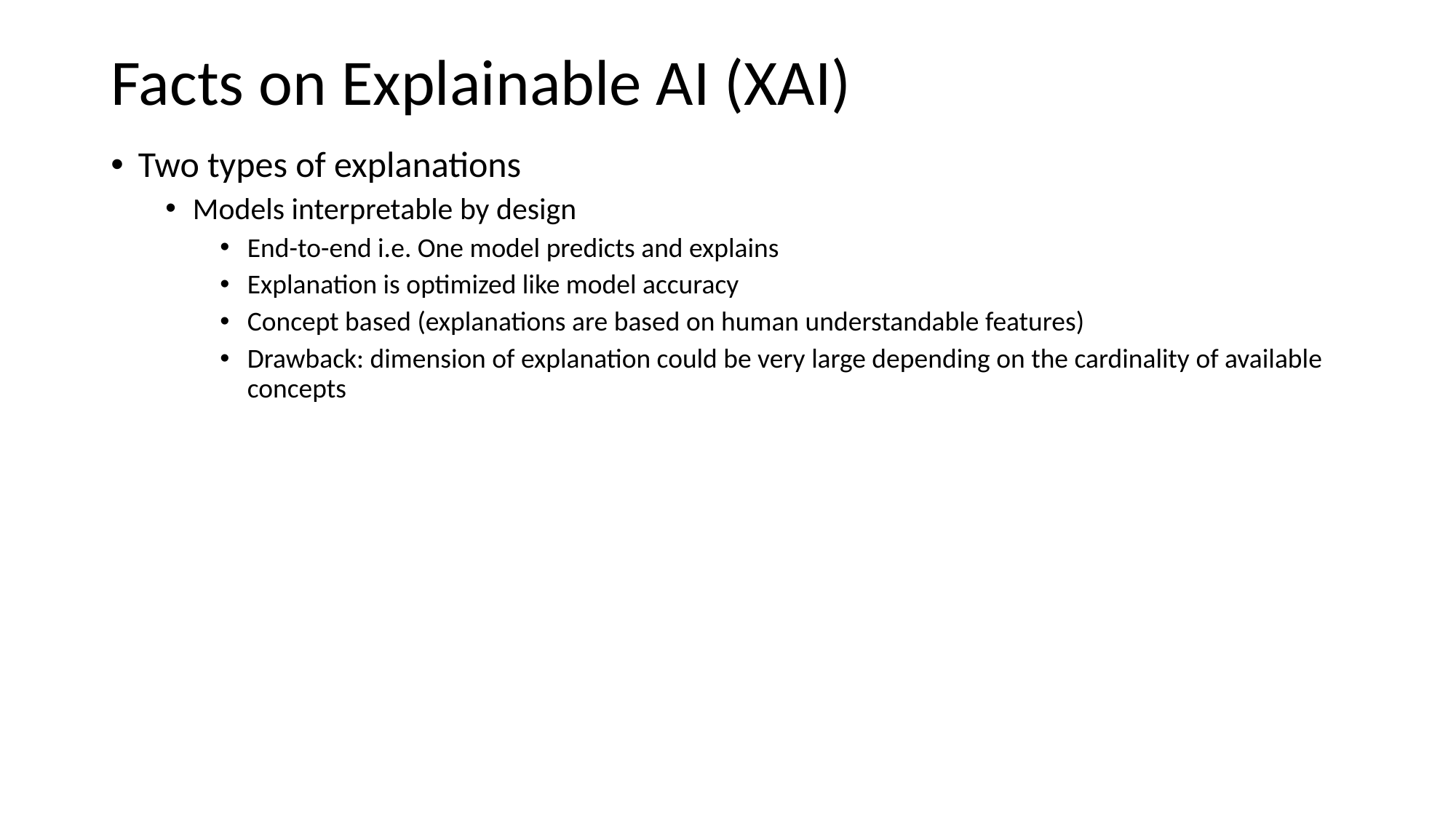

# Facts on Explainable AI (XAI)
Two types of explanations
Models interpretable by design
End-to-end i.e. One model predicts and explains
Explanation is optimized like model accuracy
Concept based (explanations are based on human understandable features)
Drawback: dimension of explanation could be very large depending on the cardinality of available concepts